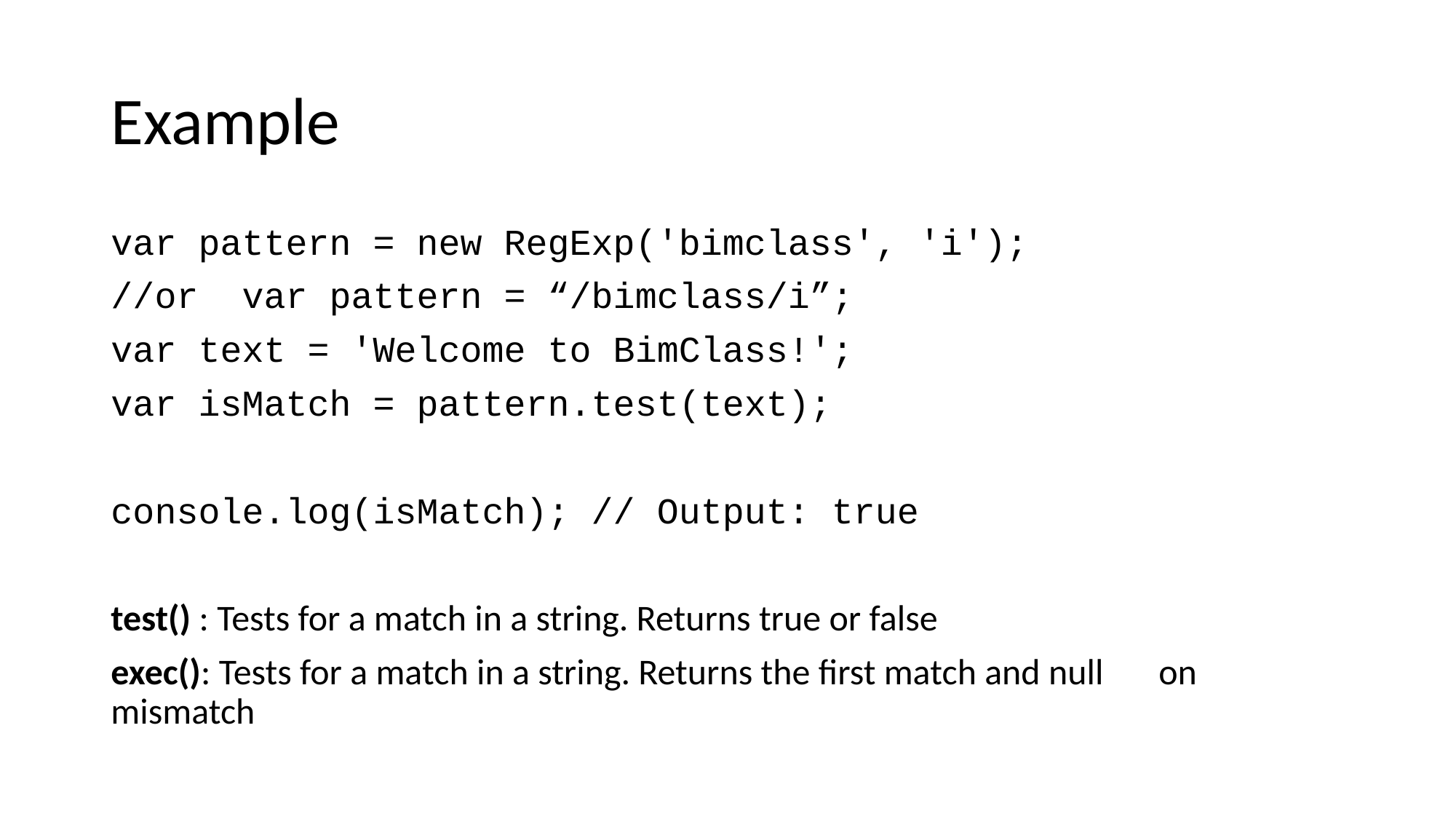

# Example
var pattern = new RegExp('bimclass', 'i');
//or  var pattern = “/bimclass/i”;
var text = 'Welcome to BimClass!';
var isMatch = pattern.test(text);

console.log(isMatch); // Output: true

test() : Tests for a match in a string. Returns true or false
exec(): Tests for a match in a string. Returns the first match and null 	on mismatch